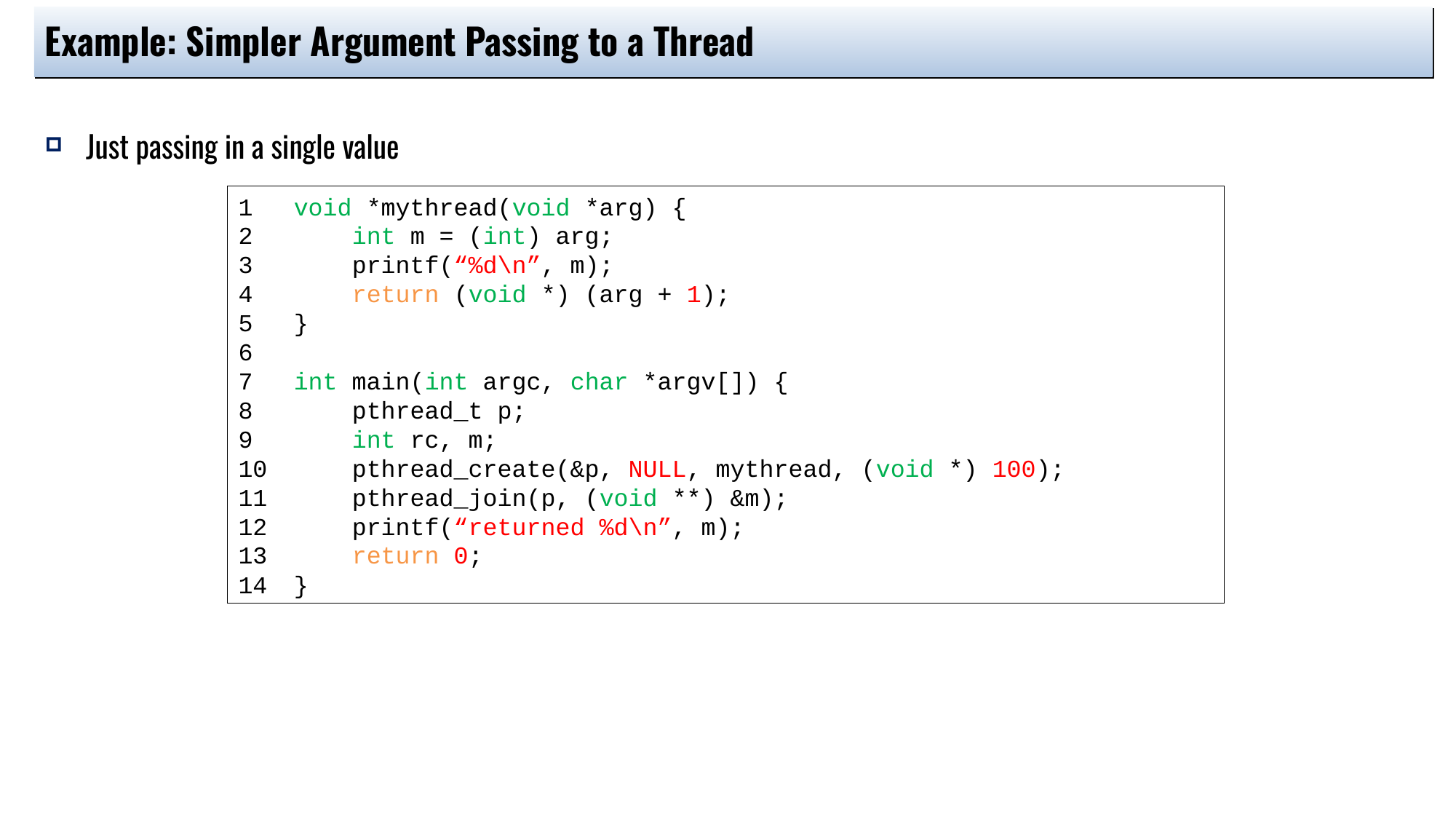

# Example: Simpler Argument Passing to a Thread
Just passing in a single value
 void *mythread(void *arg) {
     int m = (int) arg;
     printf(“%d\n”, m);
     return (void *) (arg + 1);
 }

 int main(int argc, char *argv[]) {
     pthread_t p;
     int rc, m;
     pthread_create(&p, NULL, mythread, (void *) 100);
     pthread_join(p, (void **) &m);
     printf(“returned %d\n”, m);
     return 0;
 }